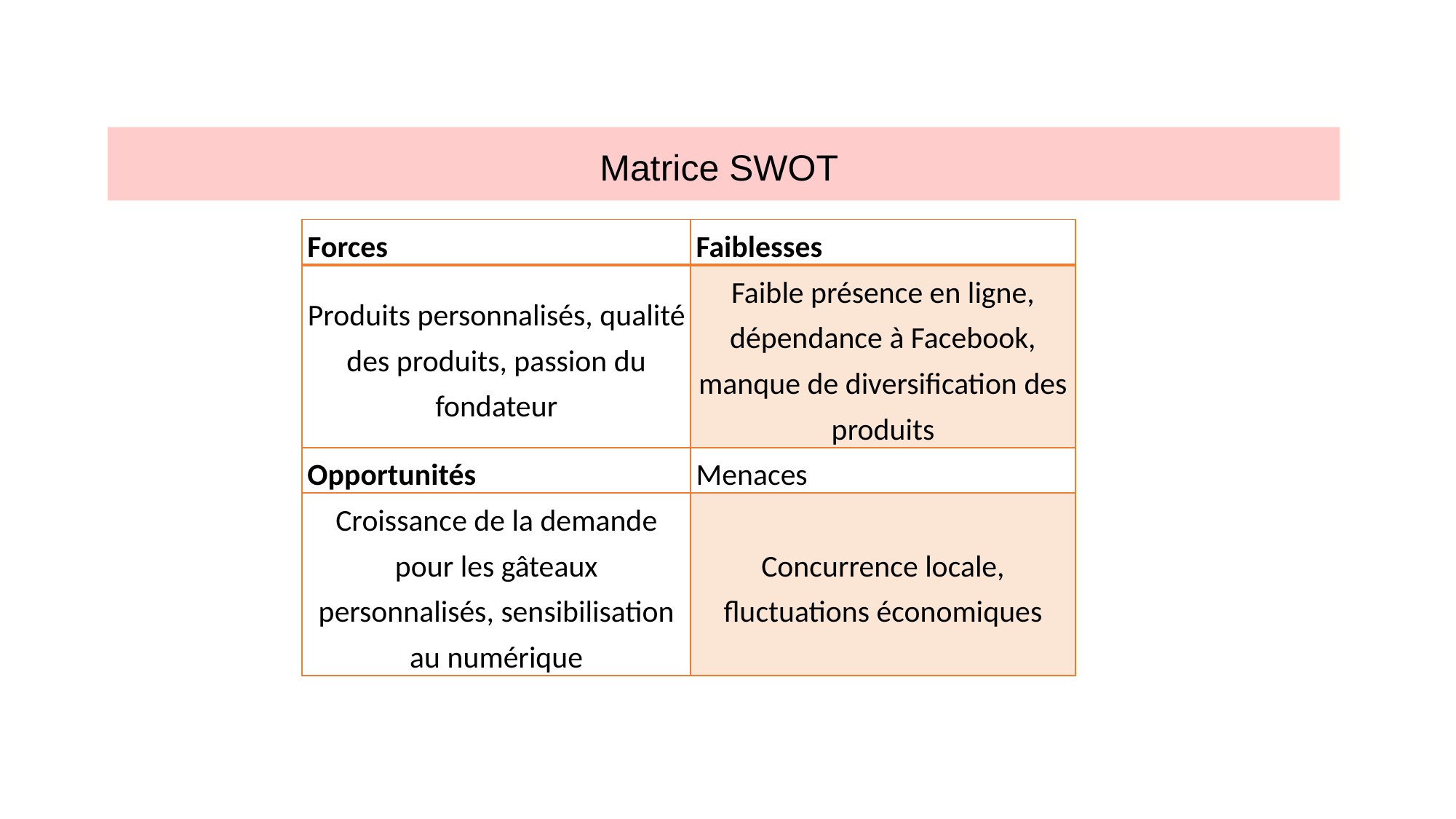

Matrice SWOT
| Forces | Faiblesses |
| --- | --- |
| Produits personnalisés, qualité des produits, passion du fondateur | Faible présence en ligne, dépendance à Facebook, manque de diversification des produits |
| Opportunités | Menaces |
| Croissance de la demande pour les gâteaux personnalisés, sensibilisation au numérique | Concurrence locale, fluctuations économiques |